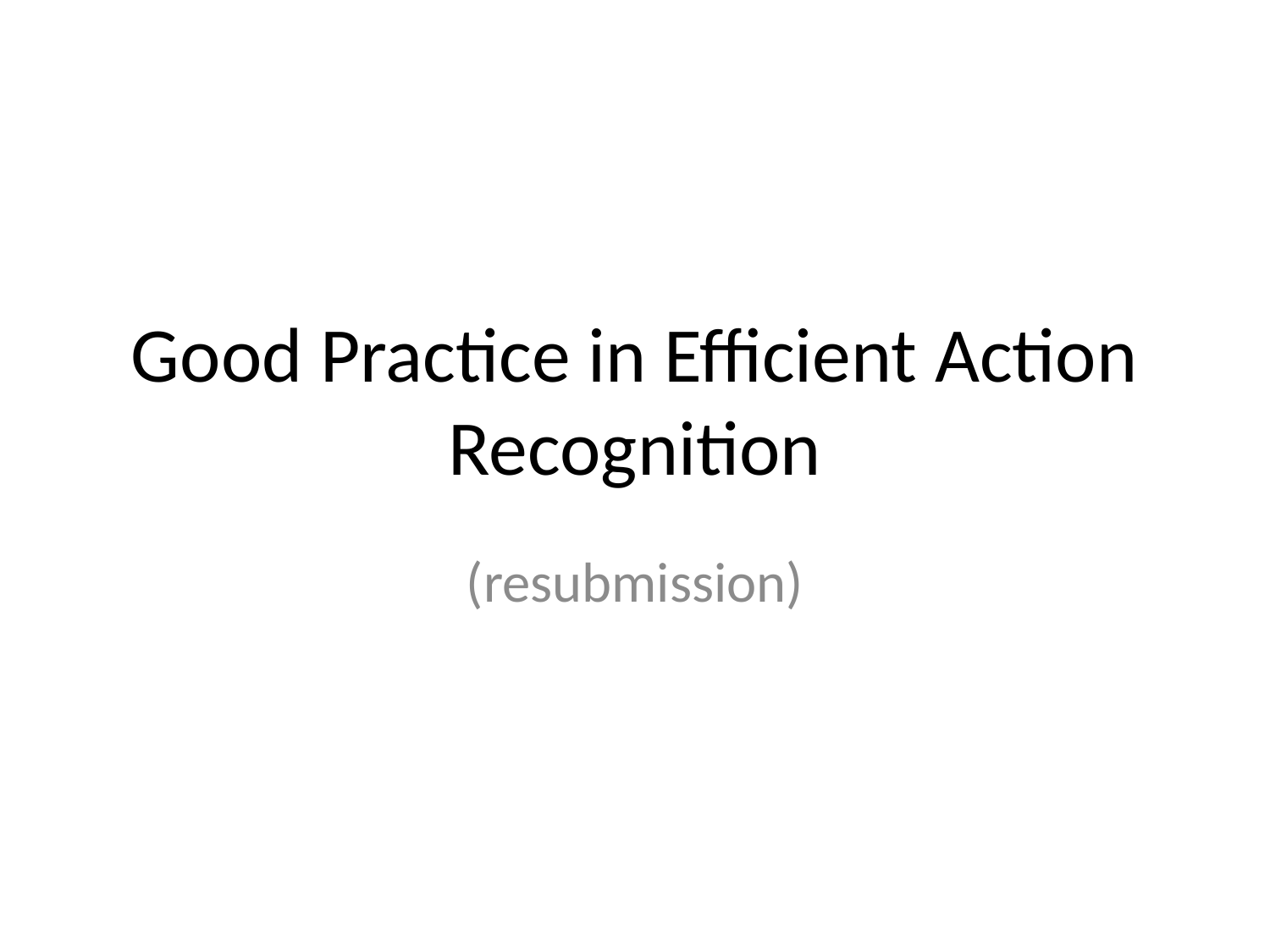

# Good Practice in Efficient Action Recognition
(resubmission)